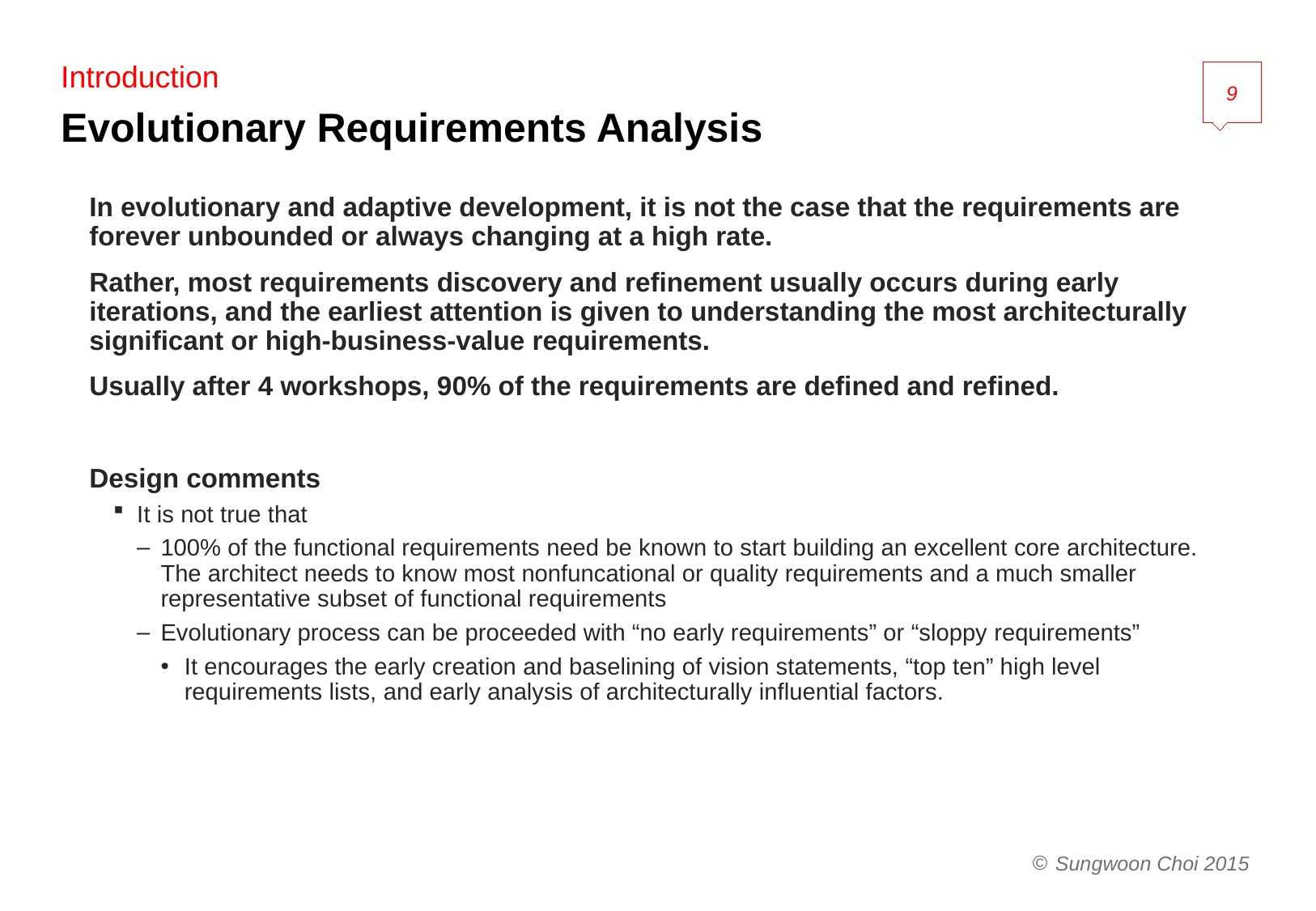

Introduction
9
# Evolutionary Requirements Analysis
In evolutionary and adaptive development, it is not the case that the requirements are forever unbounded or always changing at a high rate.
Rather, most requirements discovery and refinement usually occurs during early iterations, and the earliest attention is given to understanding the most architecturally significant or high-business-value requirements.
Usually after 4 workshops, 90% of the requirements are defined and refined.

Design comments
It is not true that
100% of the functional requirements need be known to start building an excellent core architecture. The architect needs to know most nonfuncational or quality requirements and a much smaller representative subset of functional requirements
Evolutionary process can be proceeded with “no early requirements” or “sloppy requirements”
It encourages the early creation and baselining of vision statements, “top ten” high level requirements lists, and early analysis of architecturally influential factors.
Sungwoon Choi 2015